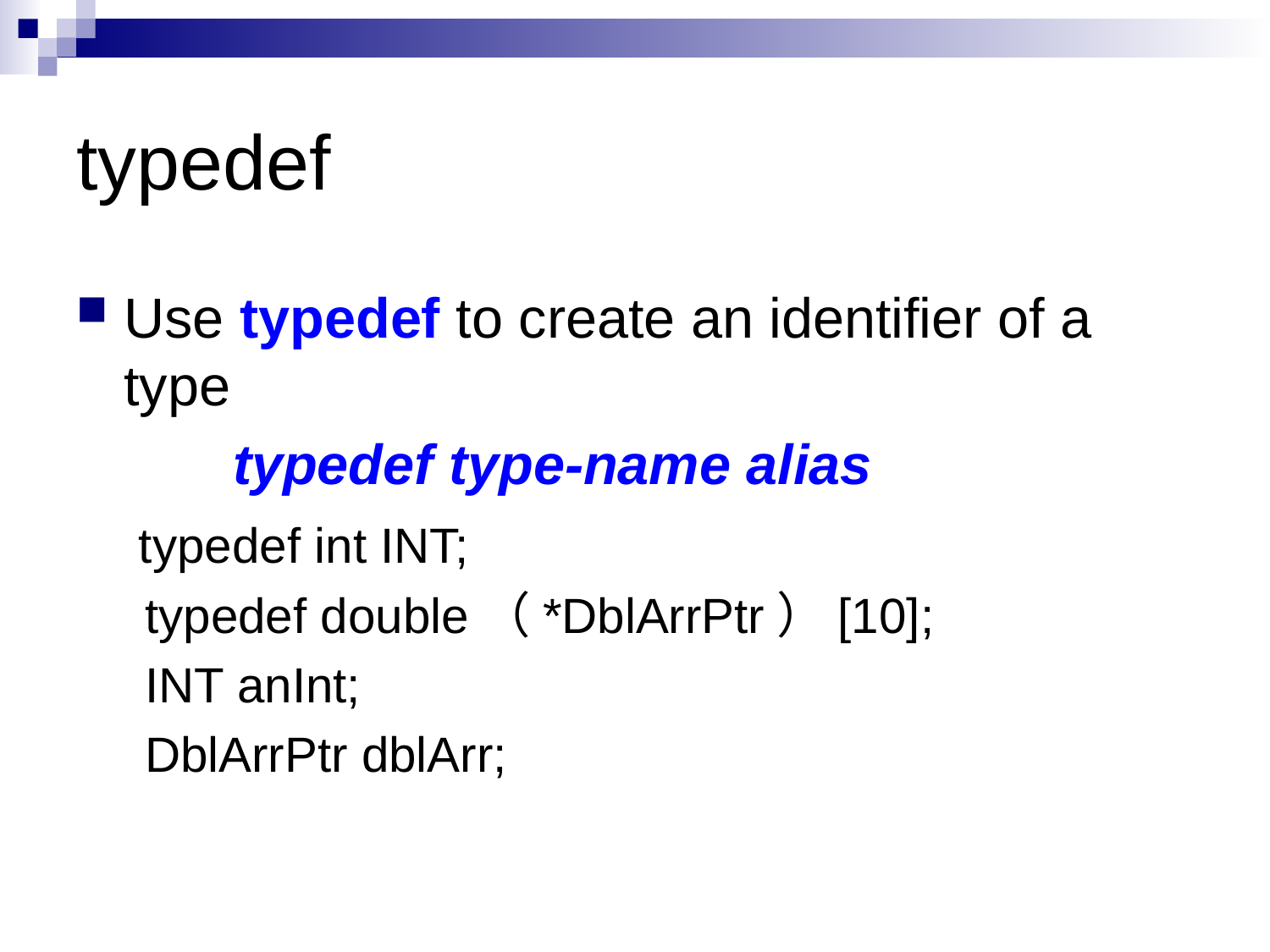

# typedef
Use typedef to create an identifier of a type
          typedef type-name alias
    typedef int INT;
     typedef double（*DblArrPtr）[10];
     INT anInt;
     DblArrPtr dblArr;